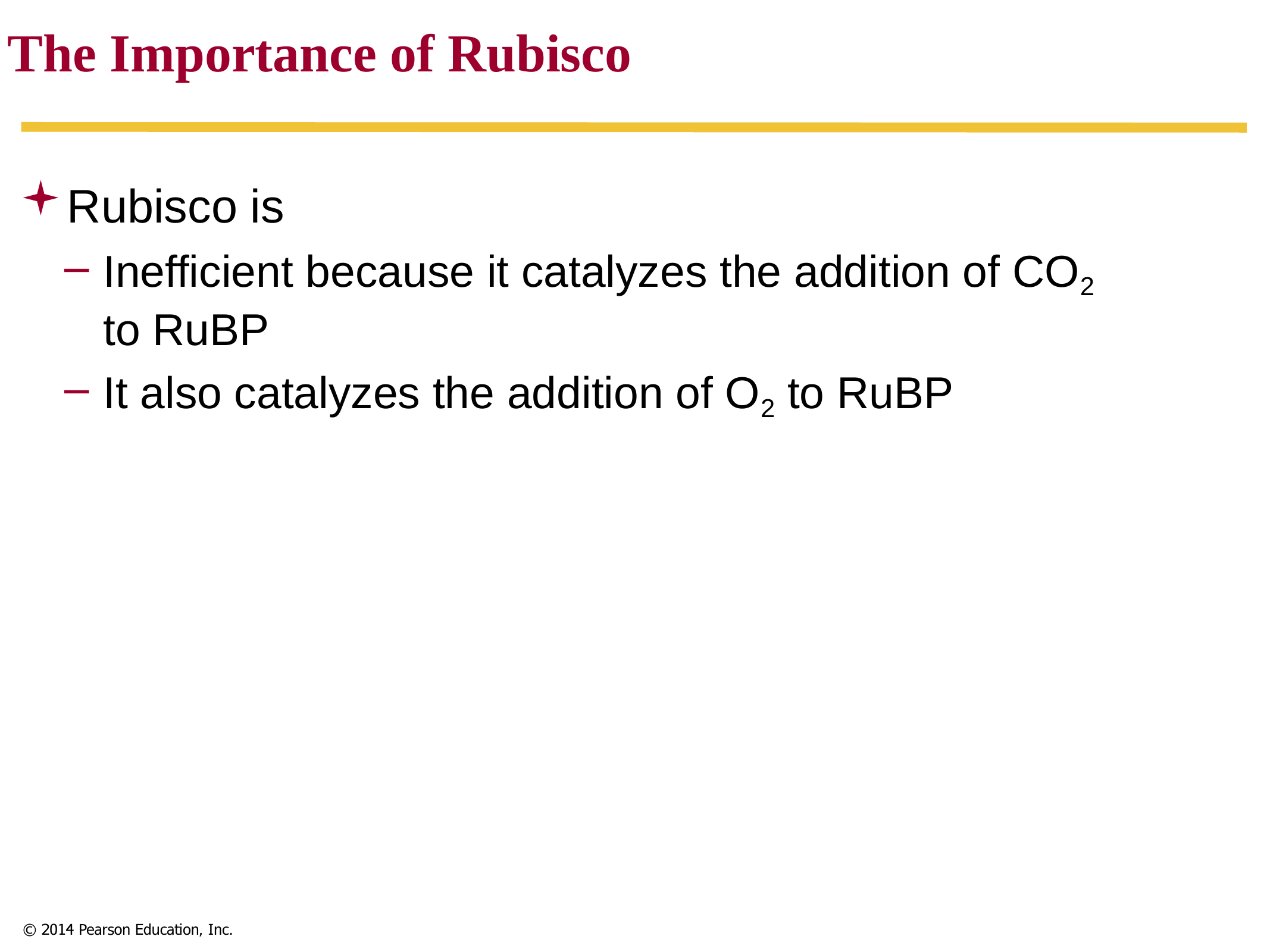

The Importance of Rubisco

Rubisco is
Inefficient because it catalyzes the addition of CO2
to RuBP
It also catalyzes the addition of O2 to RuBP